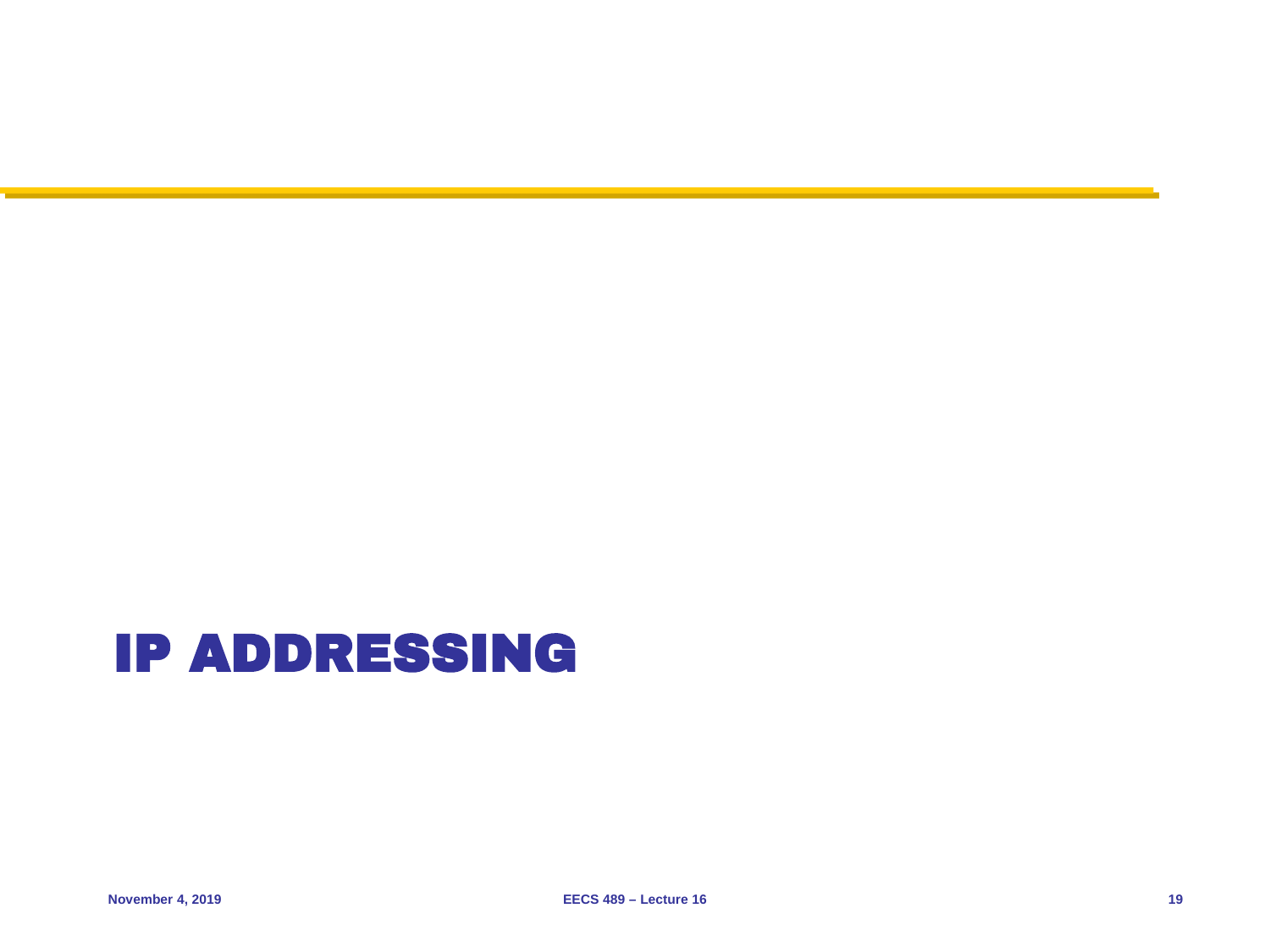

# IP addressing
November 4, 2019
EECS 489 – Lecture 16
19